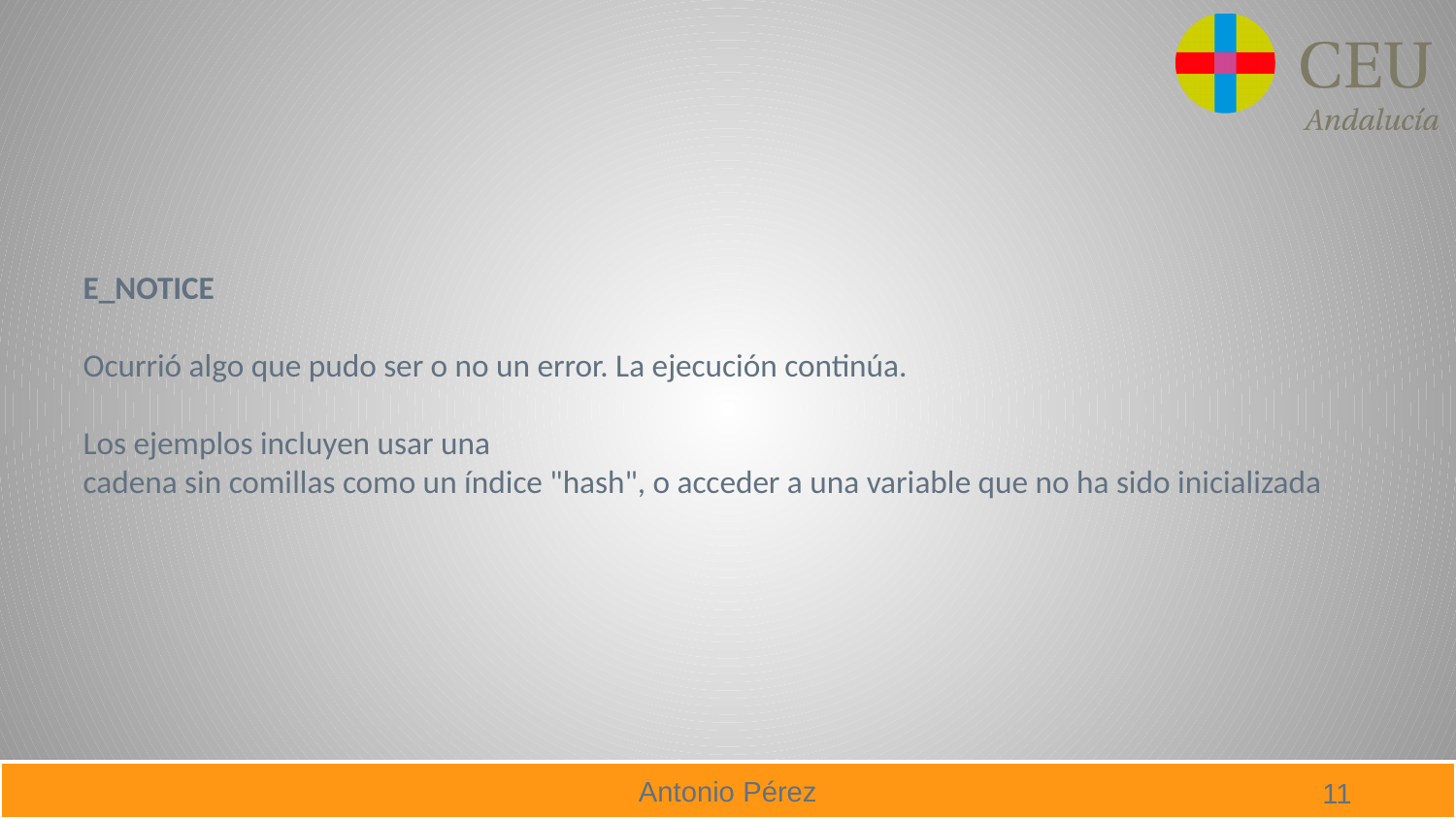

E_NOTICE

Ocurrió algo que pudo ser o no un error. La ejecución continúa.

Los ejemplos incluyen usar una
cadena sin comillas como un índice "hash", o acceder a una variable que no ha sido inicializada